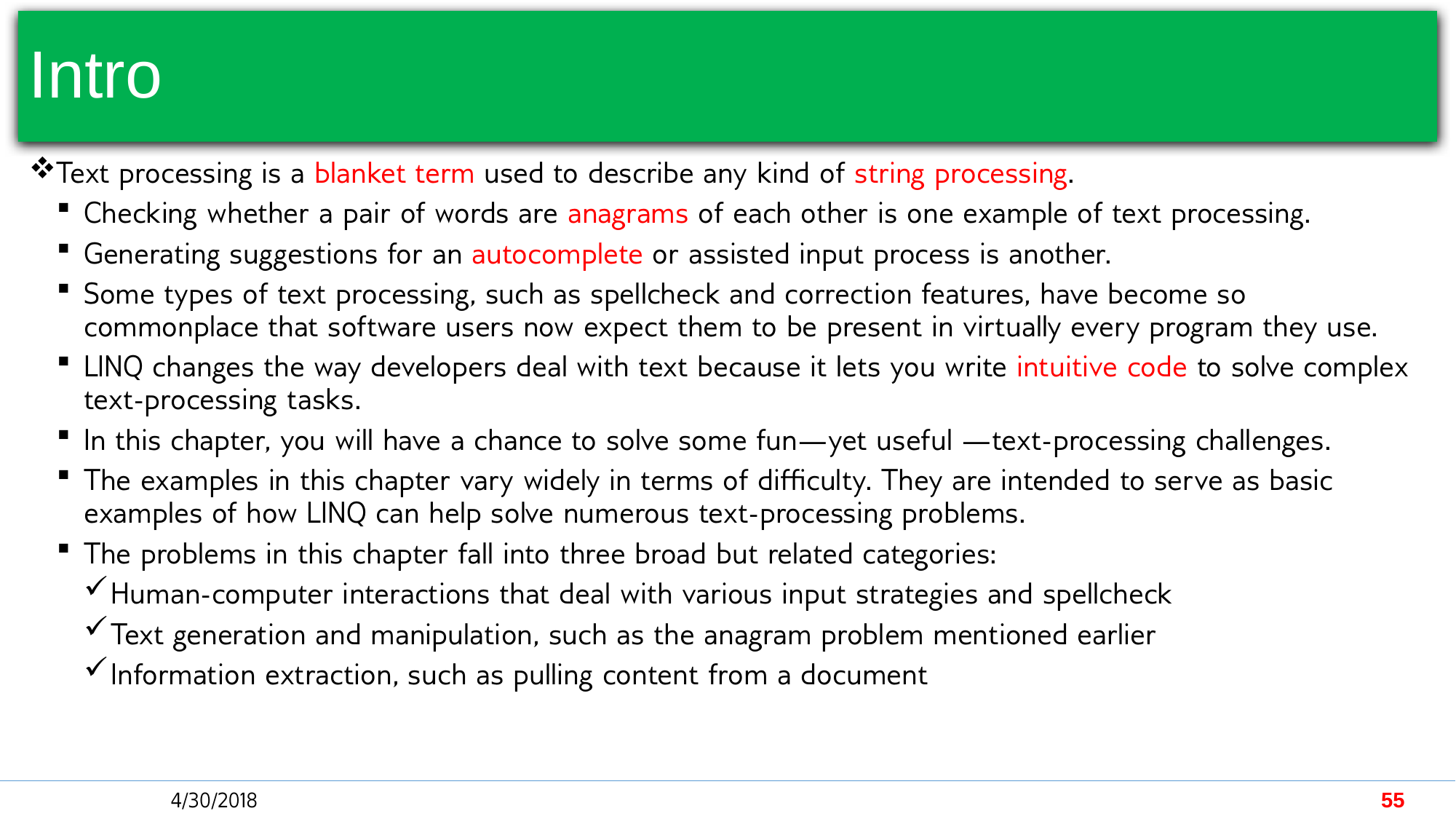

# Intro
Text processing is a blanket term used to describe any kind of string processing.
Checking whether a pair of words are anagrams of each other is one example of text processing.
Generating suggestions for an autocomplete or assisted input process is another.
Some types of text processing, such as spellcheck and correction features, have become so commonplace that software users now expect them to be present in virtually every program they use.
LINQ changes the way developers deal with text because it lets you write intuitive code to solve complex text-processing tasks.
In this chapter, you will have a chance to solve some fun—yet useful —text-processing challenges.
The examples in this chapter vary widely in terms of difficulty. They are intended to serve as basic examples of how LINQ can help solve numerous text-processing problems.
The problems in this chapter fall into three broad but related categories:
Human-computer interactions that deal with various input strategies and spellcheck
Text generation and manipulation, such as the anagram problem mentioned earlier
Information extraction, such as pulling content from a document
4/30/2018
55